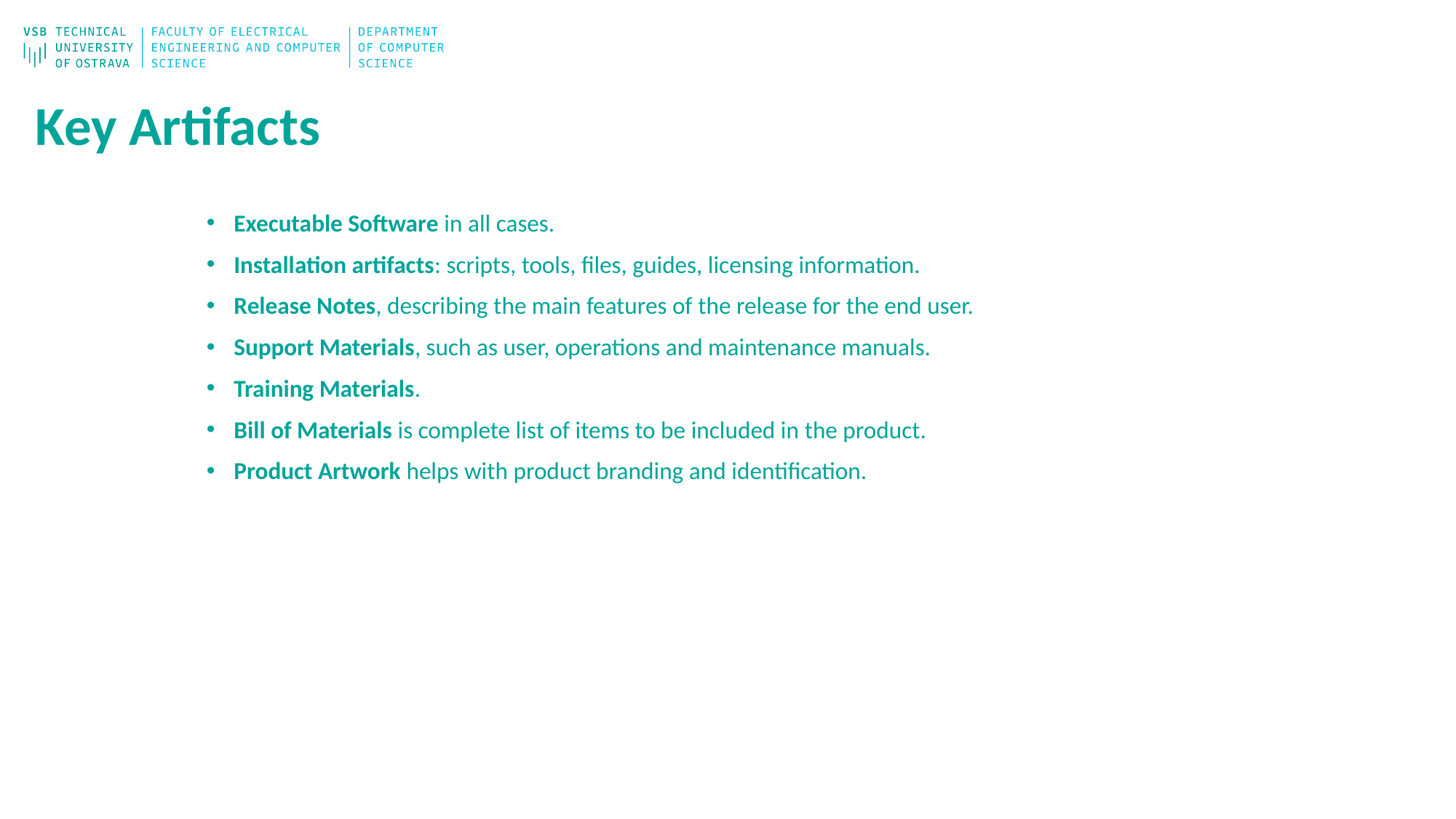

# Key Artifacts
Executable Software in all cases.
Installation artifacts: scripts, tools, files, guides, licensing information.
Release Notes, describing the main features of the release for the end user.
Support Materials, such as user, operations and maintenance manuals.
Training Materials.
Bill of Materials is complete list of items to be included in the product.
Product Artwork helps with product branding and identification.